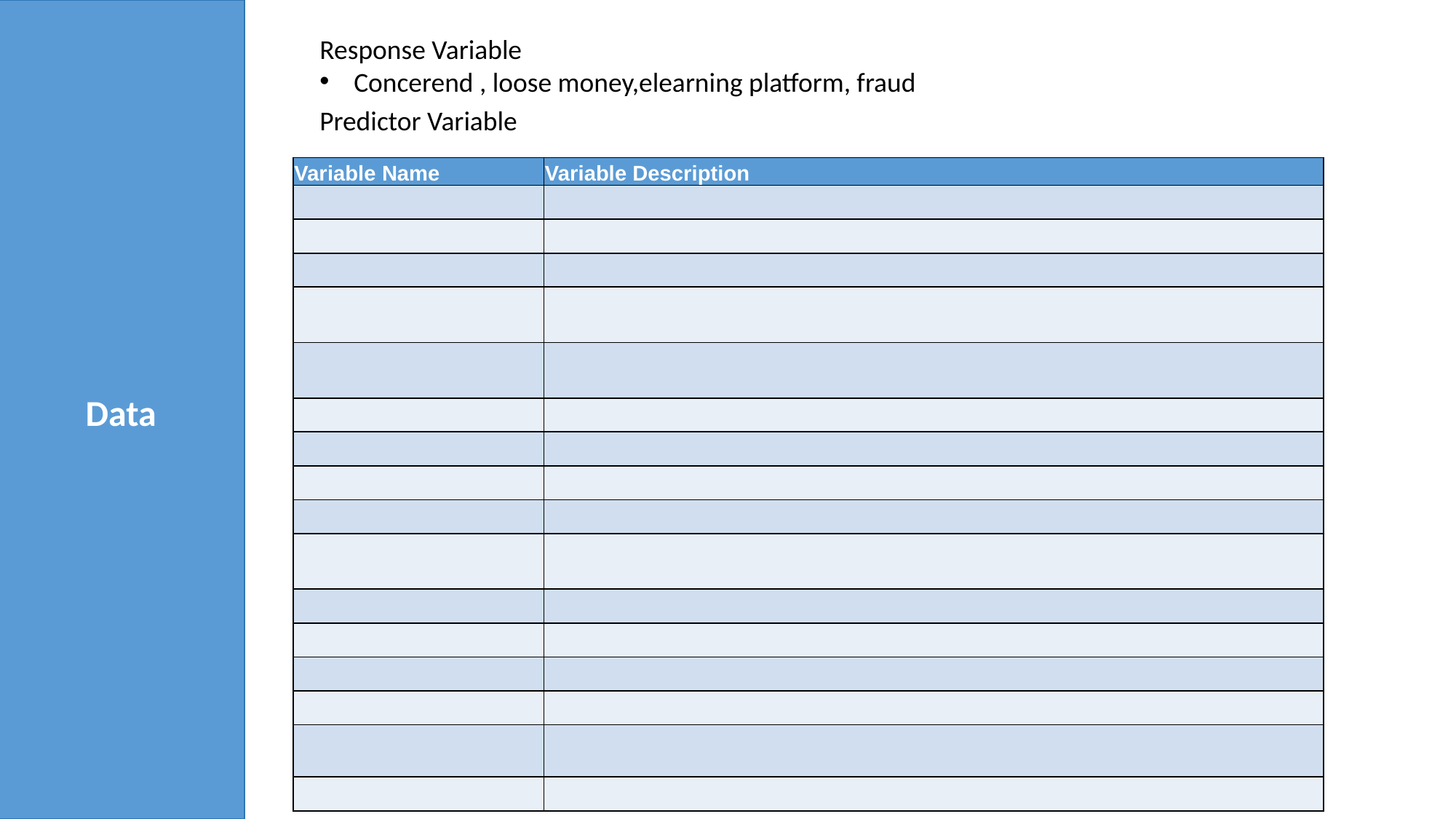

Data
Response Variable
Concerend , loose money,elearning platform, fraud

Predictor Variable

| Variable Name | Variable Description |
| --- | --- |
|  |  |
|  |  |
|  |  |
|  |  |
|  |  |
|  |  |
|  |  |
|  |  |
|  |  |
|  |  |
|  |  |
|  |  |
|  |  |
|  |  |
|  |  |
|  |  |
Response Variable
Status (Whether candidate would join or not